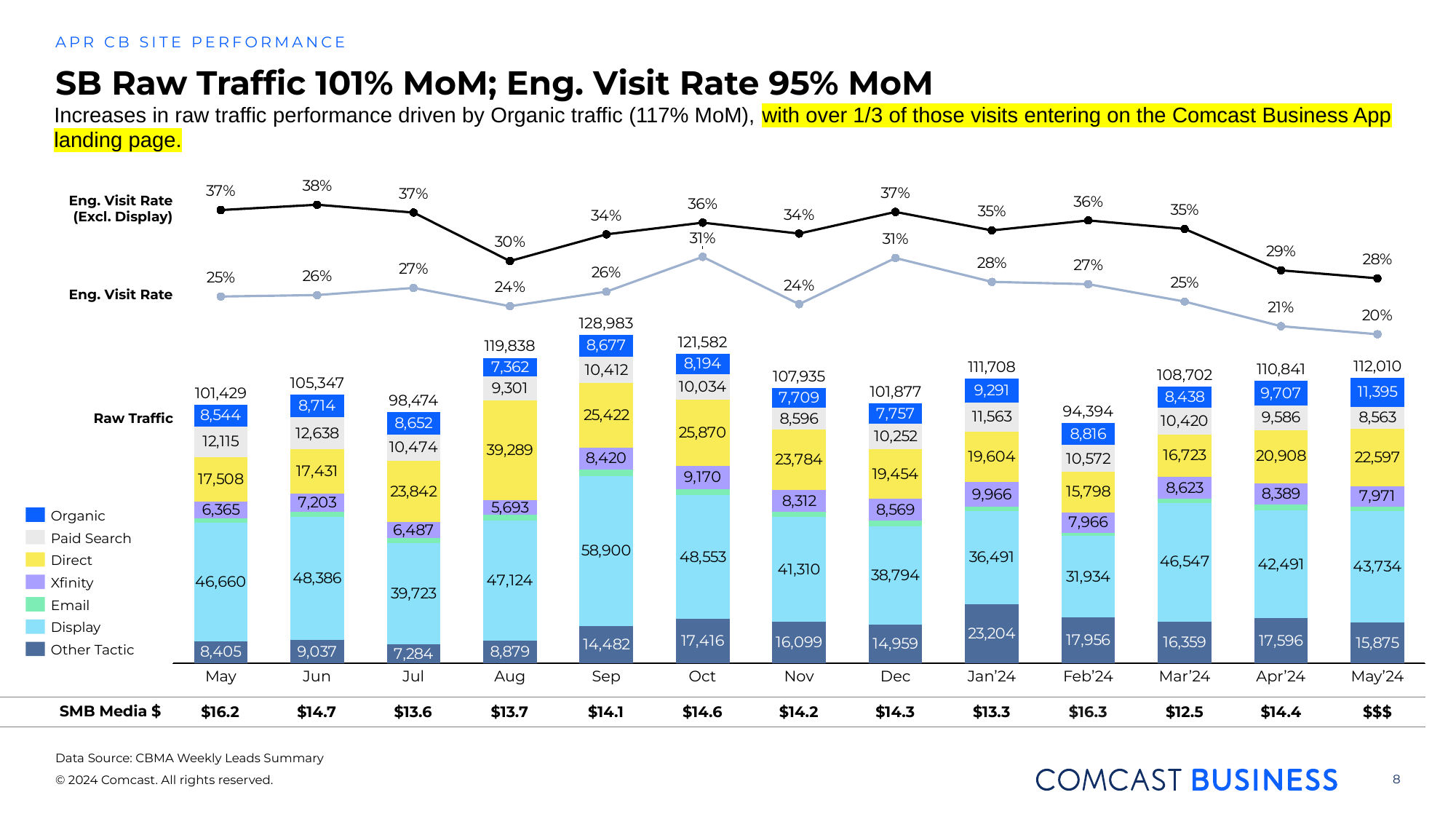

APR CB Site Performance
# SB Raw Traffic 101% MoM; Eng. Visit Rate 95% MoM
Increases in raw traffic performance driven by Organic traffic (117% MoM), with over 1/3 of those visits entering on the Comcast Business App landing page.

### Chart

| Category |  |  |  |  |  |  |  |  |  |
|---|---|---|---|---|---|---|---|---|---|
Eng. Visit Rate (Excl. Display)
Eng. Visit Rate
128,983
121,582
119,838
112,010
111,708
110,841
108,702
107,935
105,347
101,877
101,429
98,474
94,394
Raw Traffic
Organic

Paid Search

Direct

Xfinity

Email

Display

Other Tactic

May
Jun
Jul
Aug
Sep
Oct
Nov
Dec
Jan’24
Feb’24
Mar’24
Apr’24
May’24
| SMB Media $ | $16.2 | $14.7 | $13.6 | $13.7 | $14.1 | $14.6 | $14.2 | $14.3 | $13.3 | $16.3 | $12.5 | $14.4 | $$$ |
| --- | --- | --- | --- | --- | --- | --- | --- | --- | --- | --- | --- | --- | --- |
Data Source: CBMA Weekly Leads Summary